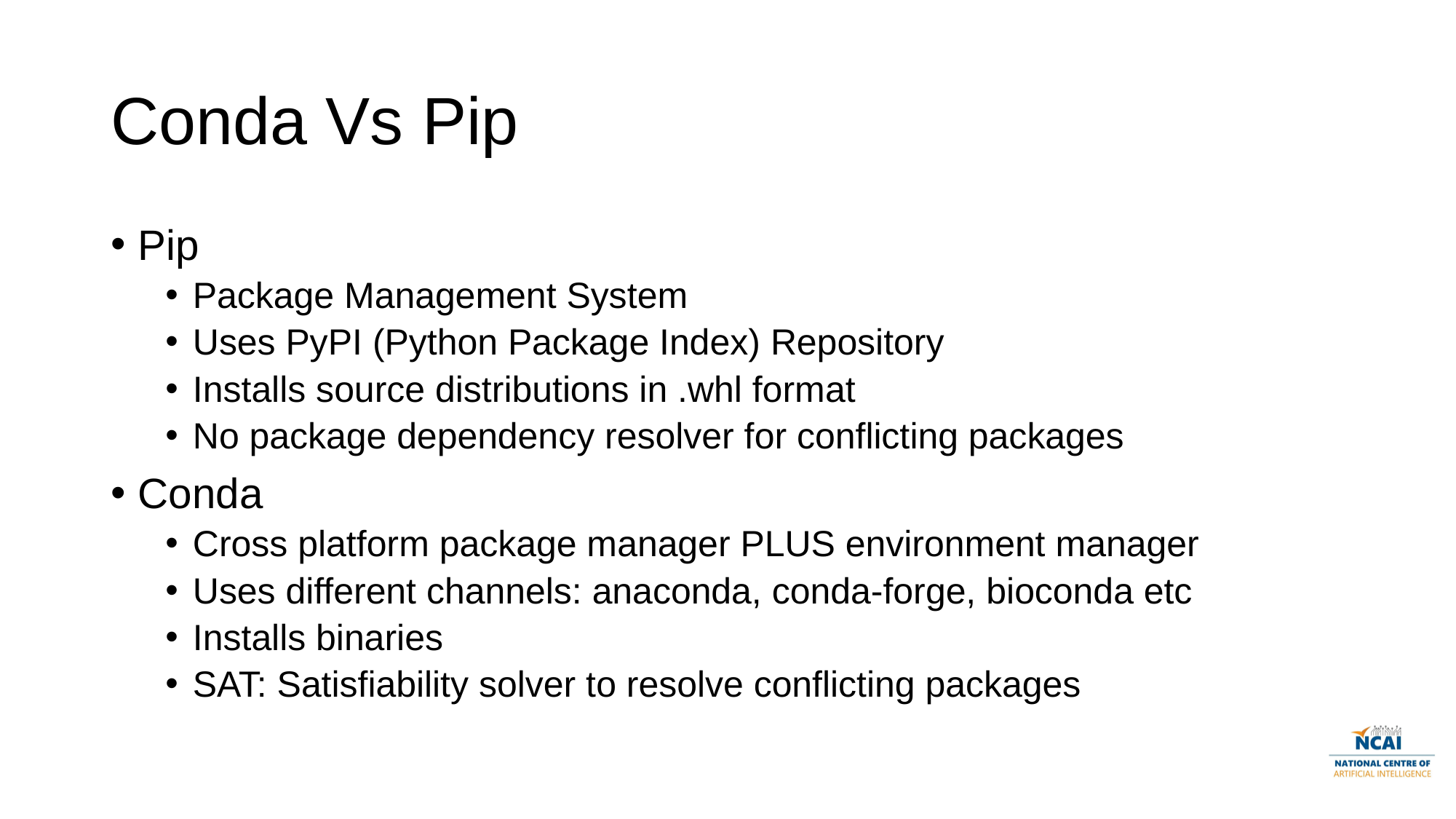

# Conda Vs Pip
Pip
Package Management System
Uses PyPI (Python Package Index) Repository
Installs source distributions in .whl format
No package dependency resolver for conflicting packages
Conda
Cross platform package manager PLUS environment manager
Uses different channels: anaconda, conda-forge, bioconda etc
Installs binaries
SAT: Satisfiability solver to resolve conflicting packages